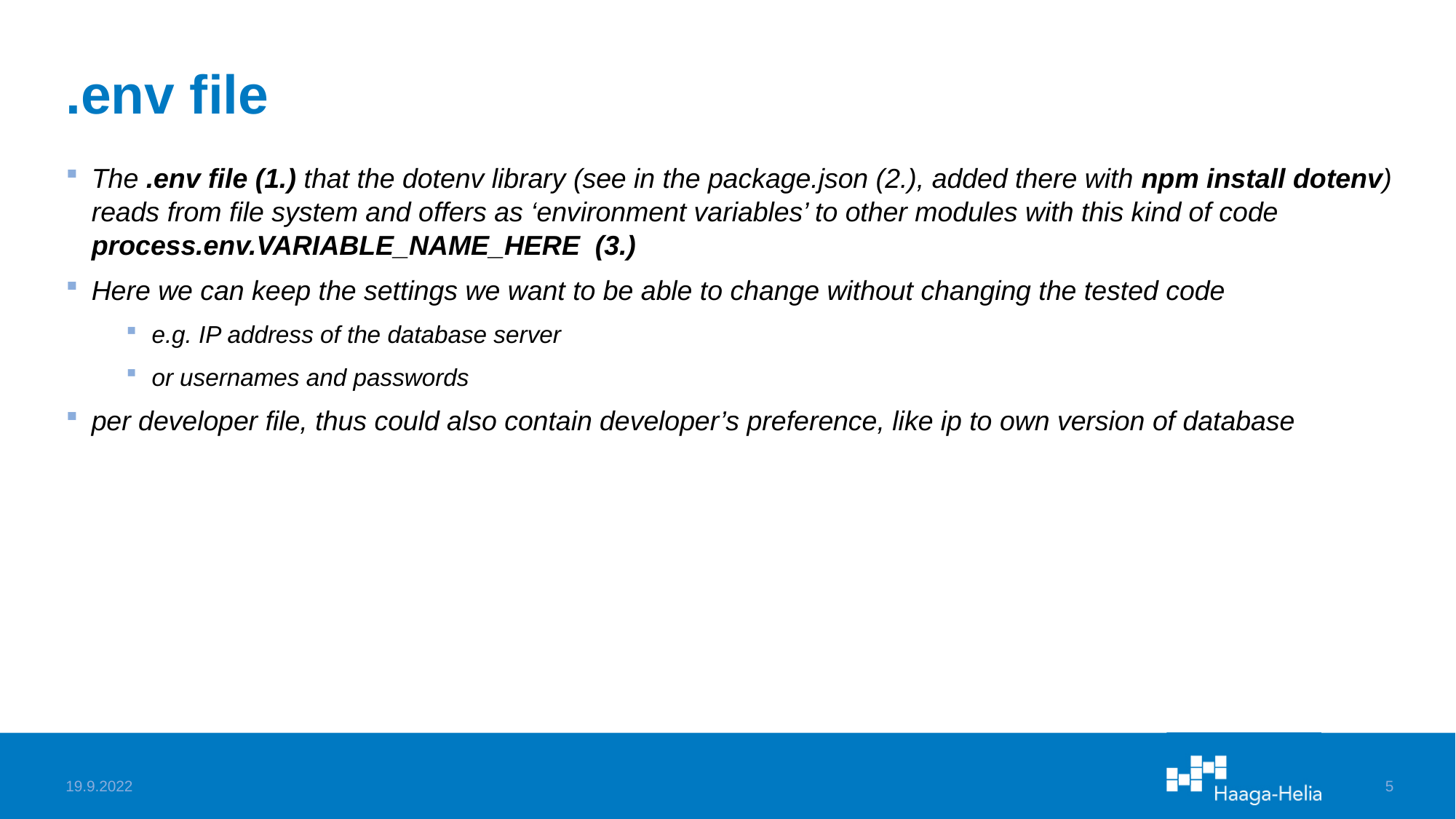

# .env file
The .env file (1.) that the dotenv library (see in the package.json (2.), added there with npm install dotenv) reads from file system and offers as ‘environment variables’ to other modules with this kind of code process.env.VARIABLE_NAME_HERE  (3.)
Here we can keep the settings we want to be able to change without changing the tested code
e.g. IP address of the database server
or usernames and passwords
per developer file, thus could also contain developer’s preference, like ip to own version of database
19.9.2022

5